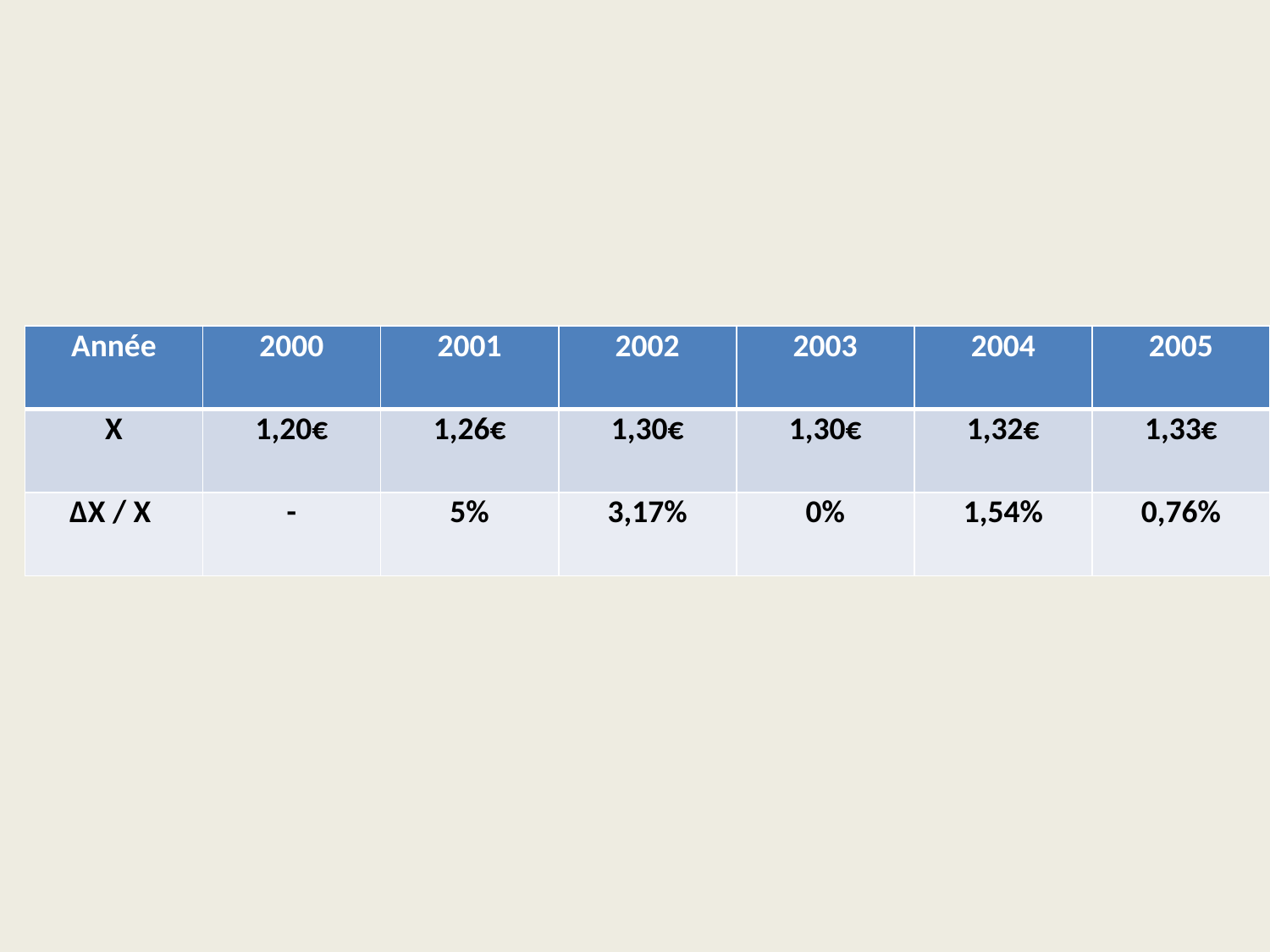

| Année | 2000 | 2001 | 2002 | 2003 | 2004 | 2005 |
| --- | --- | --- | --- | --- | --- | --- |
| X | 1,20€ | 1,26€ | 1,30€ | 1,30€ | 1,32€ | 1,33€ |
| ΔX / X | - | 5% | 3,17% | 0% | 1,54% | 0,76% |